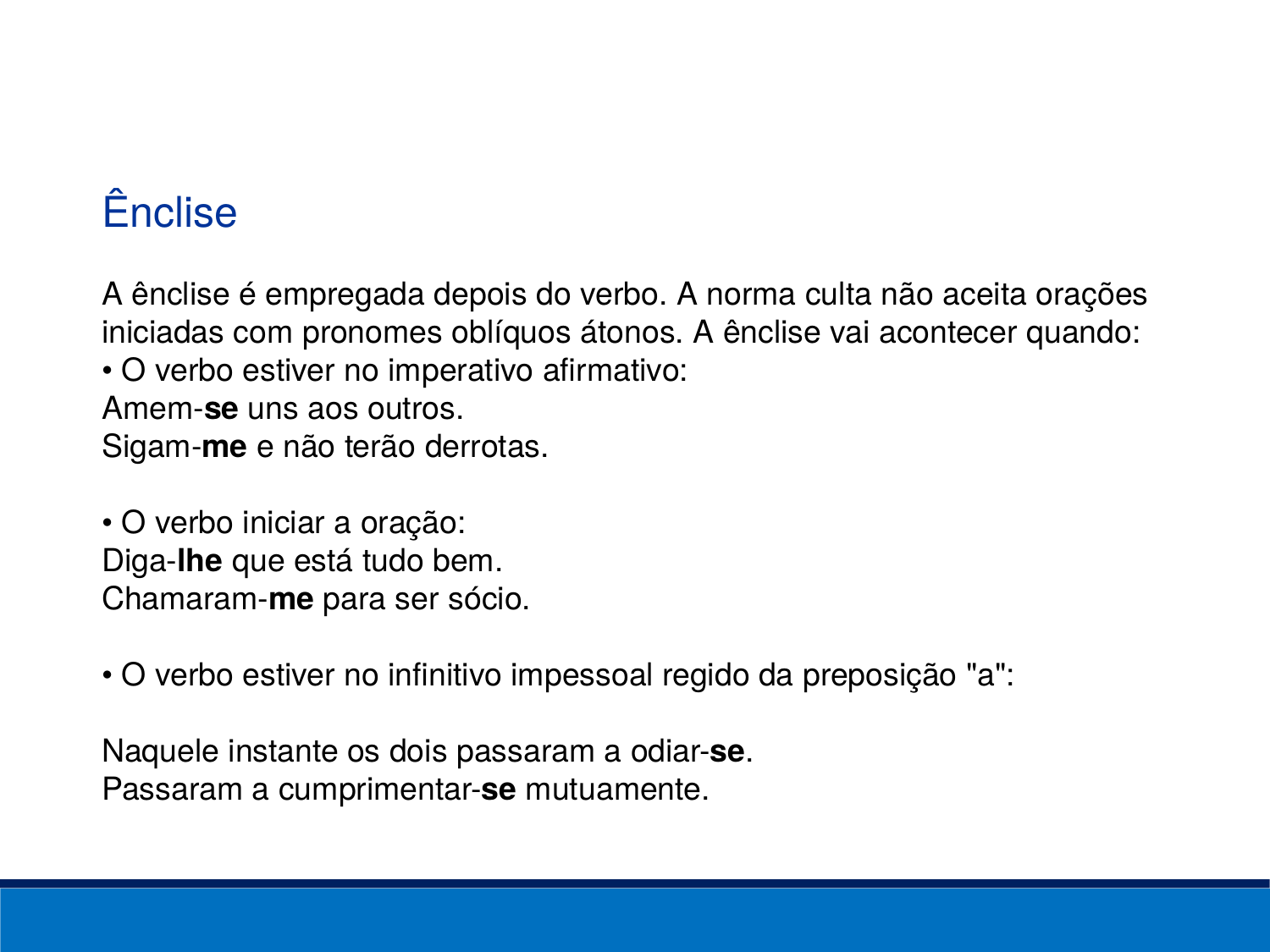

Ênclise
A ênclise é empregada depois do verbo. A norma culta não aceita orações iniciadas com pronomes oblíquos átonos. A ênclise vai acontecer quando:
• O verbo estiver no imperativo afirmativo:
Amem-se uns aos outros.
Sigam-me e não terão derrotas.
• O verbo iniciar a oração:
Diga-lhe que está tudo bem.
Chamaram-me para ser sócio.
• O verbo estiver no infinitivo impessoal regido da preposição "a":
Naquele instante os dois passaram a odiar-se.
Passaram a cumprimentar-se mutuamente.